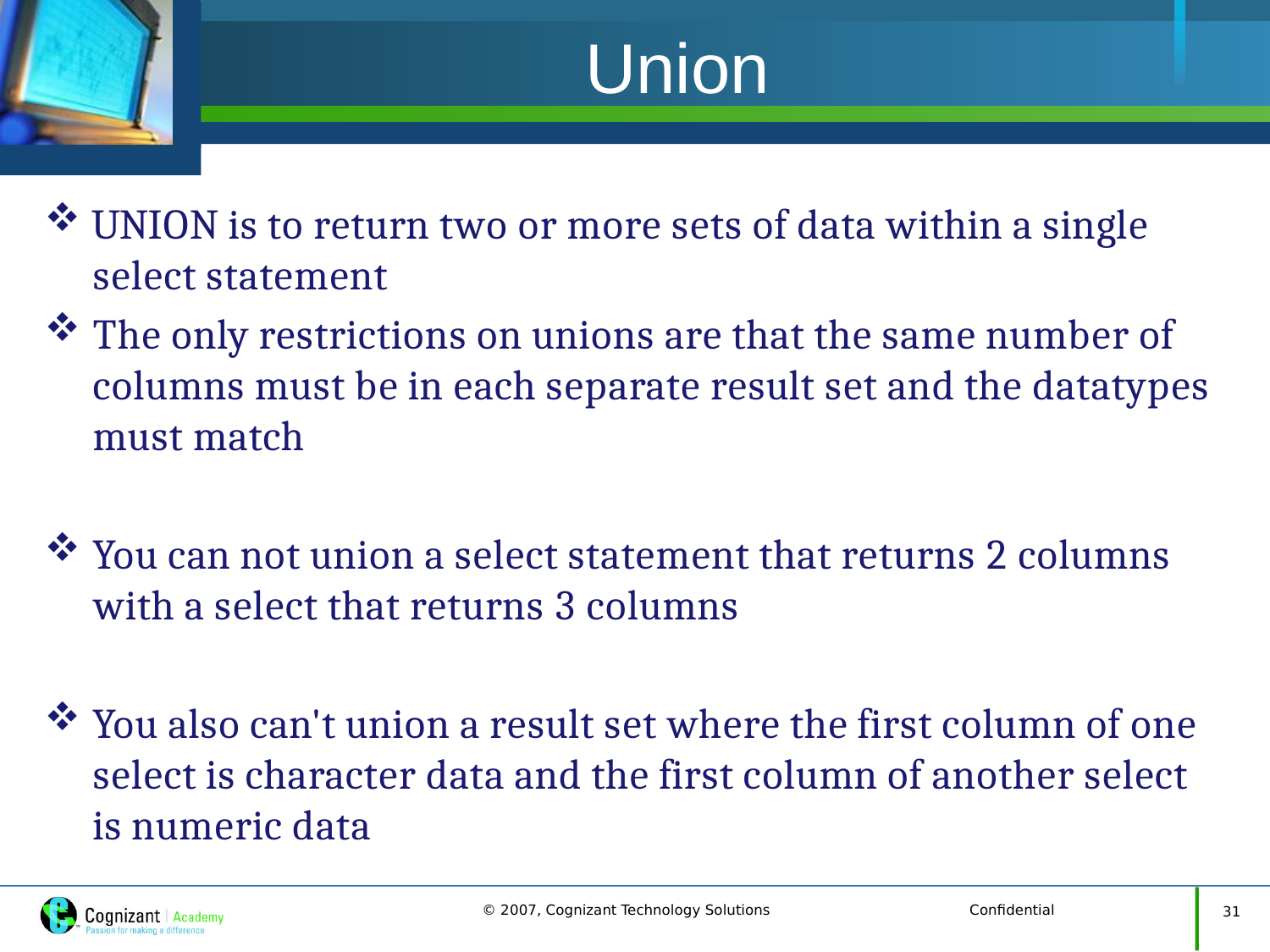

# Union
UNION is to return two or more sets of data within a single select statement
The only restrictions on unions are that the same number of columns must be in each separate result set and the datatypes must match

You can not union a select statement that returns 2 columns with a select that returns 3 columns

You also can't union a result set where the first column of one select is character data and the first column of another select is numeric data
31